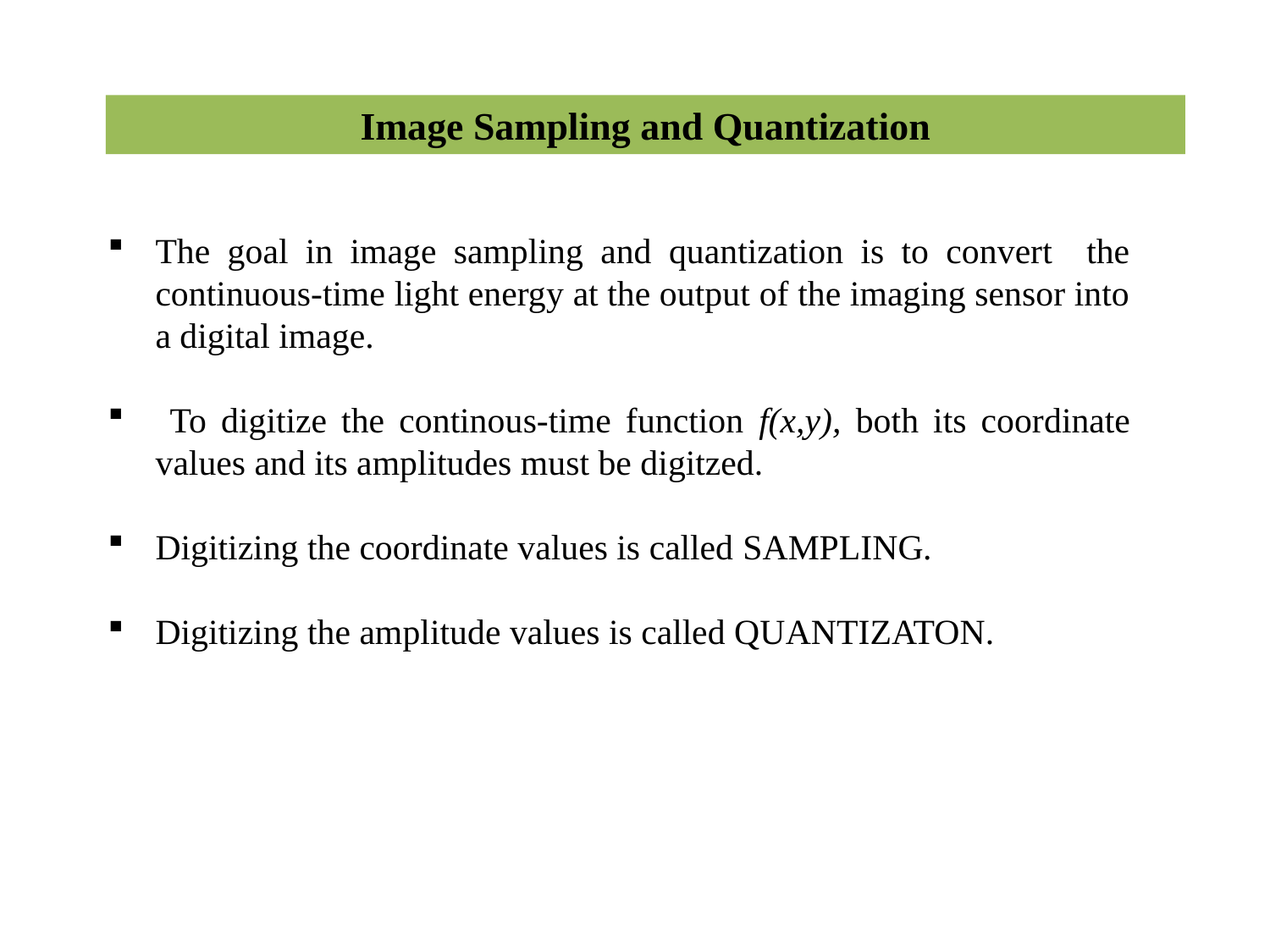

Image Sampling and Quantization
The goal in image sampling and quantization is to convert  the continuous-time light energy at the output of the imaging sensor into a digital image.

 To digitize the continous-time function f(x,y), both its coordinate values and its amplitudes must be digitzed.

Digitizing the coordinate values is called SAMPLING.

Digitizing the amplitude values is called QUANTIZATON.